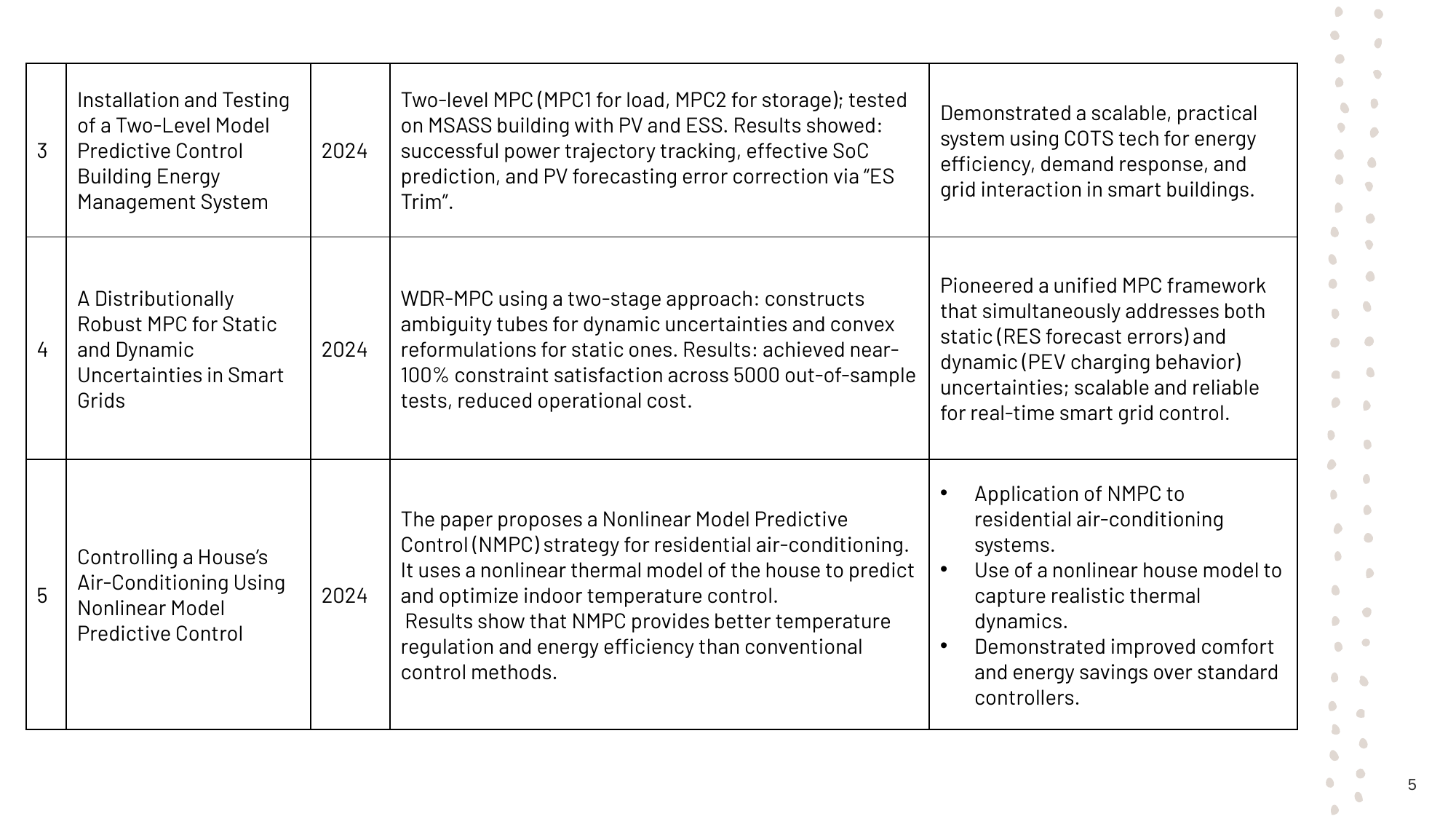

| 3 | Installation and Testing of a Two-Level Model Predictive Control Building Energy Management System | 2024 | Two-level MPC (MPC1 for load, MPC2 for storage); tested on MSASS building with PV and ESS. Results showed: successful power trajectory tracking, effective SoC prediction, and PV forecasting error correction via “ES Trim”. | Demonstrated a scalable, practical system using COTS tech for energy efficiency, demand response, and grid interaction in smart buildings. |
| --- | --- | --- | --- | --- |
| 4 | A Distributionally Robust MPC for Static and Dynamic Uncertainties in Smart Grids | 2024 | WDR-MPC using a two-stage approach: constructs ambiguity tubes for dynamic uncertainties and convex reformulations for static ones. Results: achieved near-100% constraint satisfaction across 5000 out-of-sample tests, reduced operational cost. | Pioneered a unified MPC framework that simultaneously addresses both static (RES forecast errors) and dynamic (PEV charging behavior) uncertainties; scalable and reliable for real-time smart grid control. |
| 5 | Controlling a House’s Air-Conditioning Using Nonlinear Model Predictive Control | 2024 | The paper proposes a Nonlinear Model Predictive Control (NMPC) strategy for residential air-conditioning. It uses a nonlinear thermal model of the house to predict and optimize indoor temperature control. Results show that NMPC provides better temperature regulation and energy efficiency than conventional control methods. | Application of NMPC to residential air-conditioning systems. Use of a nonlinear house model to capture realistic thermal dynamics. Demonstrated improved comfort and energy savings over standard controllers. |
5